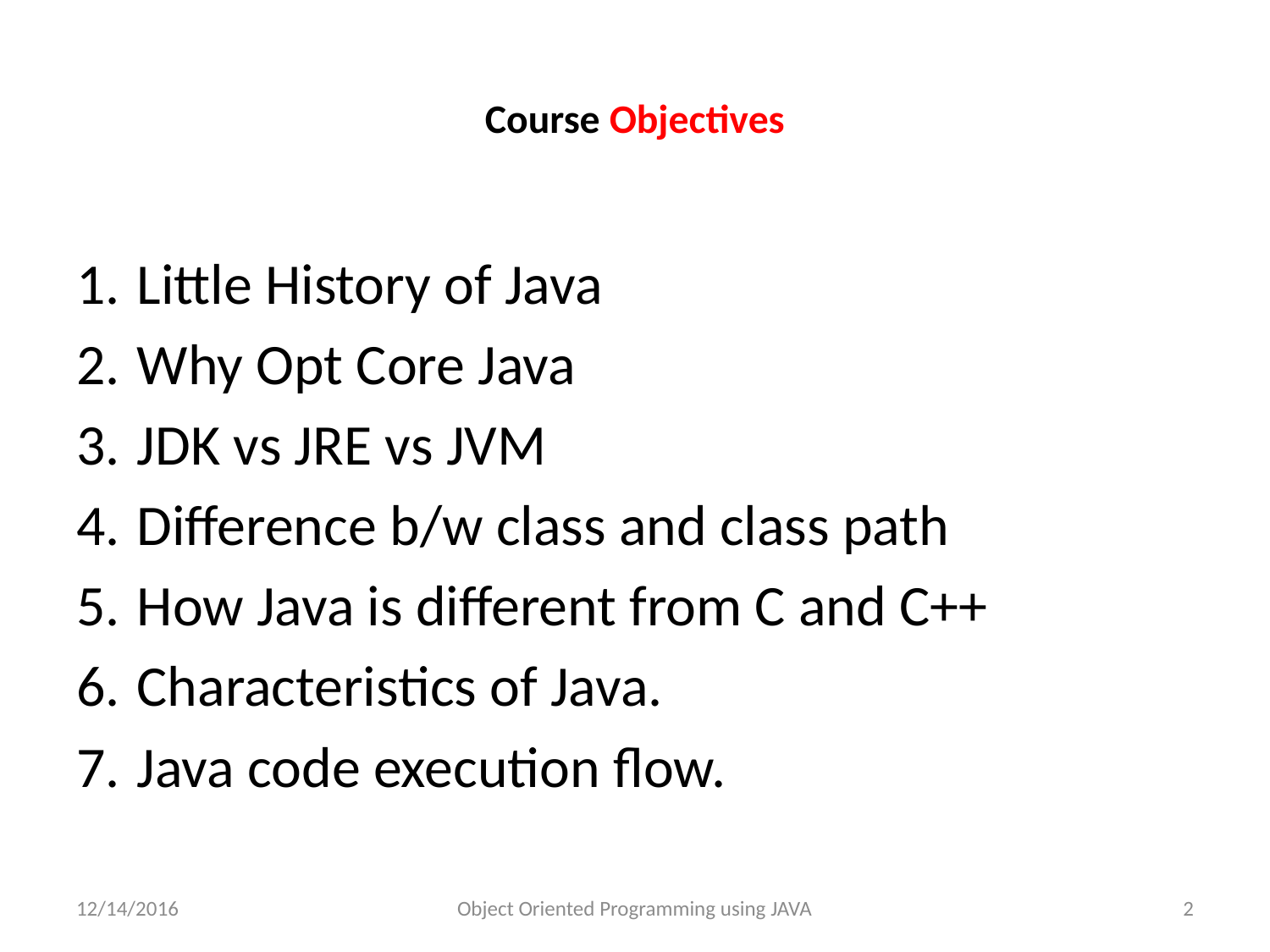

# Course Objectives

Little History of Java
Why Opt Core Java
JDK vs JRE vs JVM
Difference b/w class and class path
How Java is different from C and C++
Characteristics of Java.
Java code execution flow.

12/14/2016
Object Oriented Programming using JAVA
2